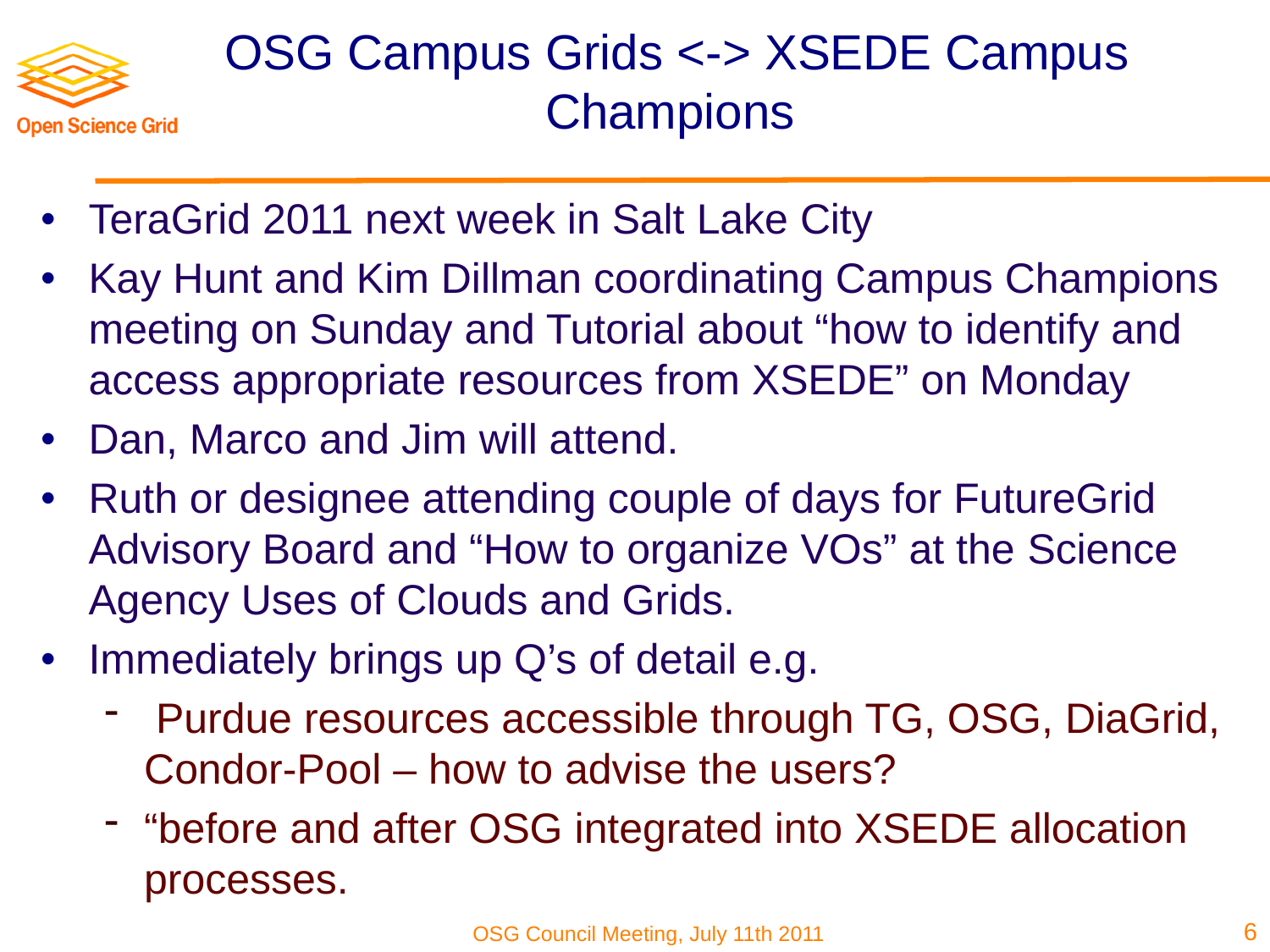

# OSG Campus Grids <-> XSEDE Campus Champions
TeraGrid 2011 next week in Salt Lake City
Kay Hunt and Kim Dillman coordinating Campus Champions meeting on Sunday and Tutorial about “how to identify and access appropriate resources from XSEDE” on Monday
Dan, Marco and Jim will attend.
Ruth or designee attending couple of days for FutureGrid Advisory Board and “How to organize VOs” at the Science Agency Uses of Clouds and Grids.
Immediately brings up Q’s of detail e.g.
 Purdue resources accessible through TG, OSG, DiaGrid, Condor-Pool – how to advise the users?
“before and after OSG integrated into XSEDE allocation processes.

6